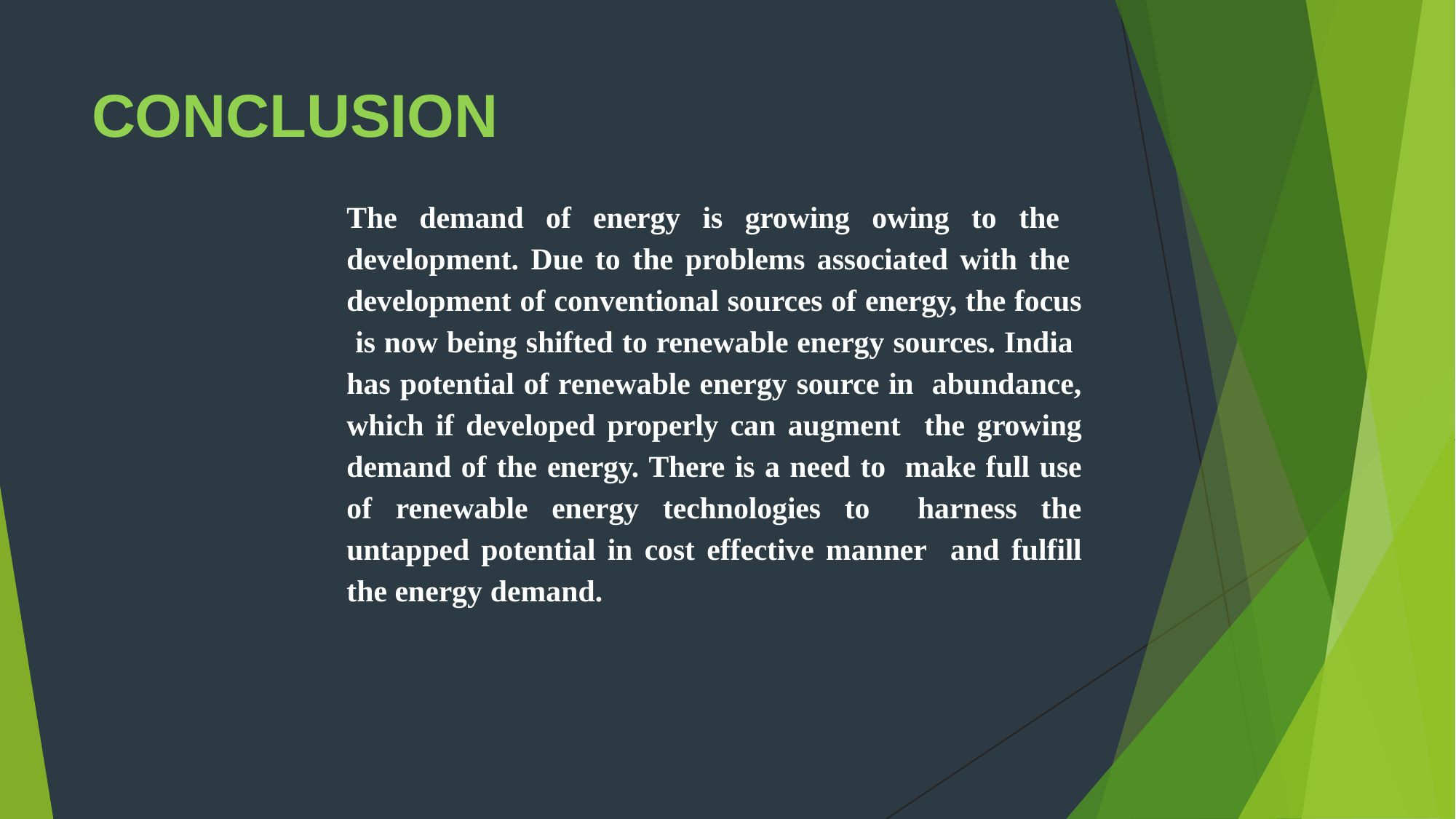

# CONCLUSION
The demand of energy is growing owing to the  development. Due to the problems associated with the  development of conventional sources of energy, the focus  is now being shifted to renewable energy sources. India  has potential of renewable energy source in  abundance, which if developed properly can augment  the growing demand of the energy. There is a need to  make full use of renewable energy technologies to  harness the untapped potential in cost effective manner  and fulfill the energy demand.